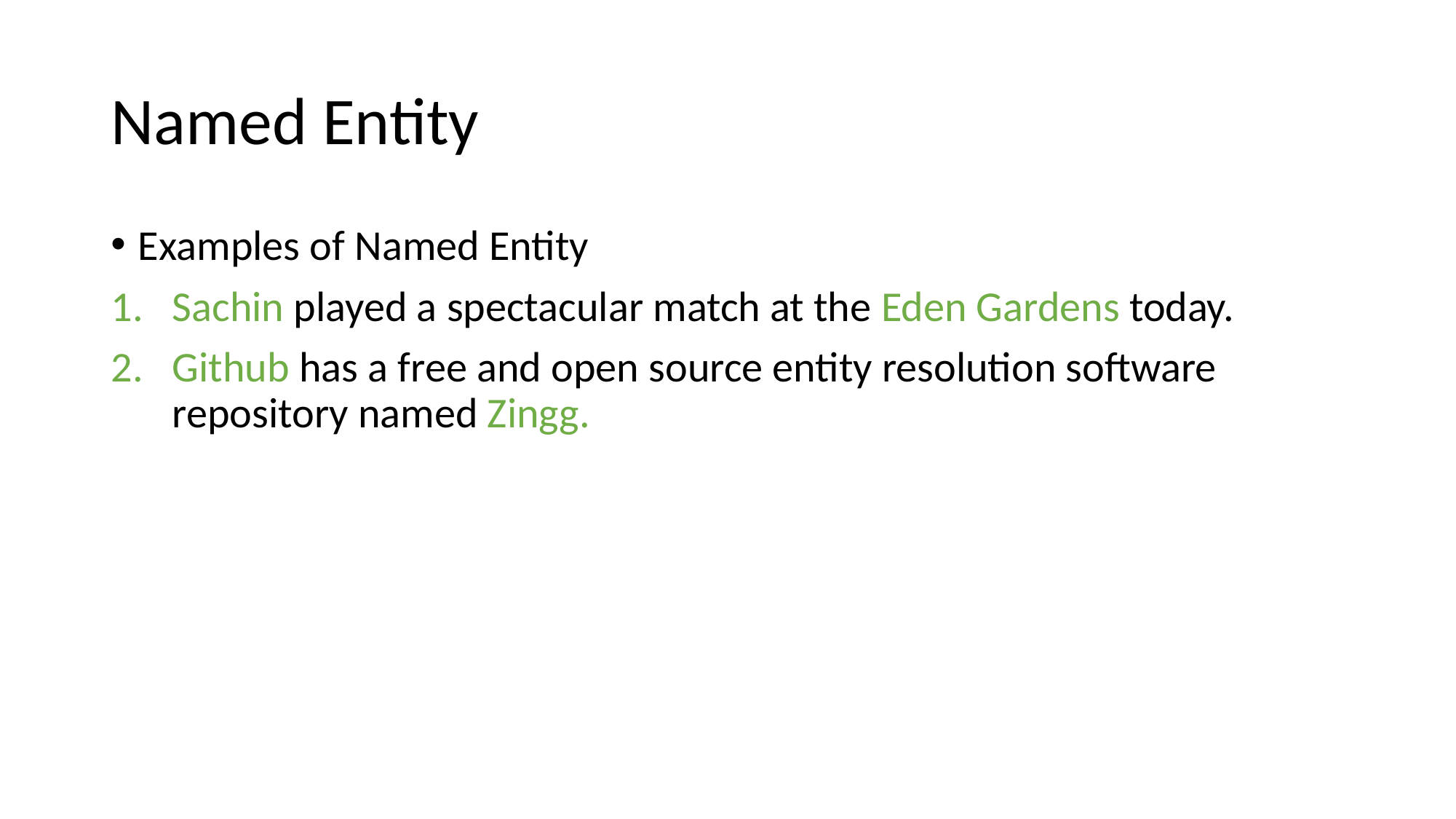

# Named Entity
Examples of Named Entity
Sachin played a spectacular match at the Eden Gardens today.
Github has a free and open source entity resolution software repository named Zingg.